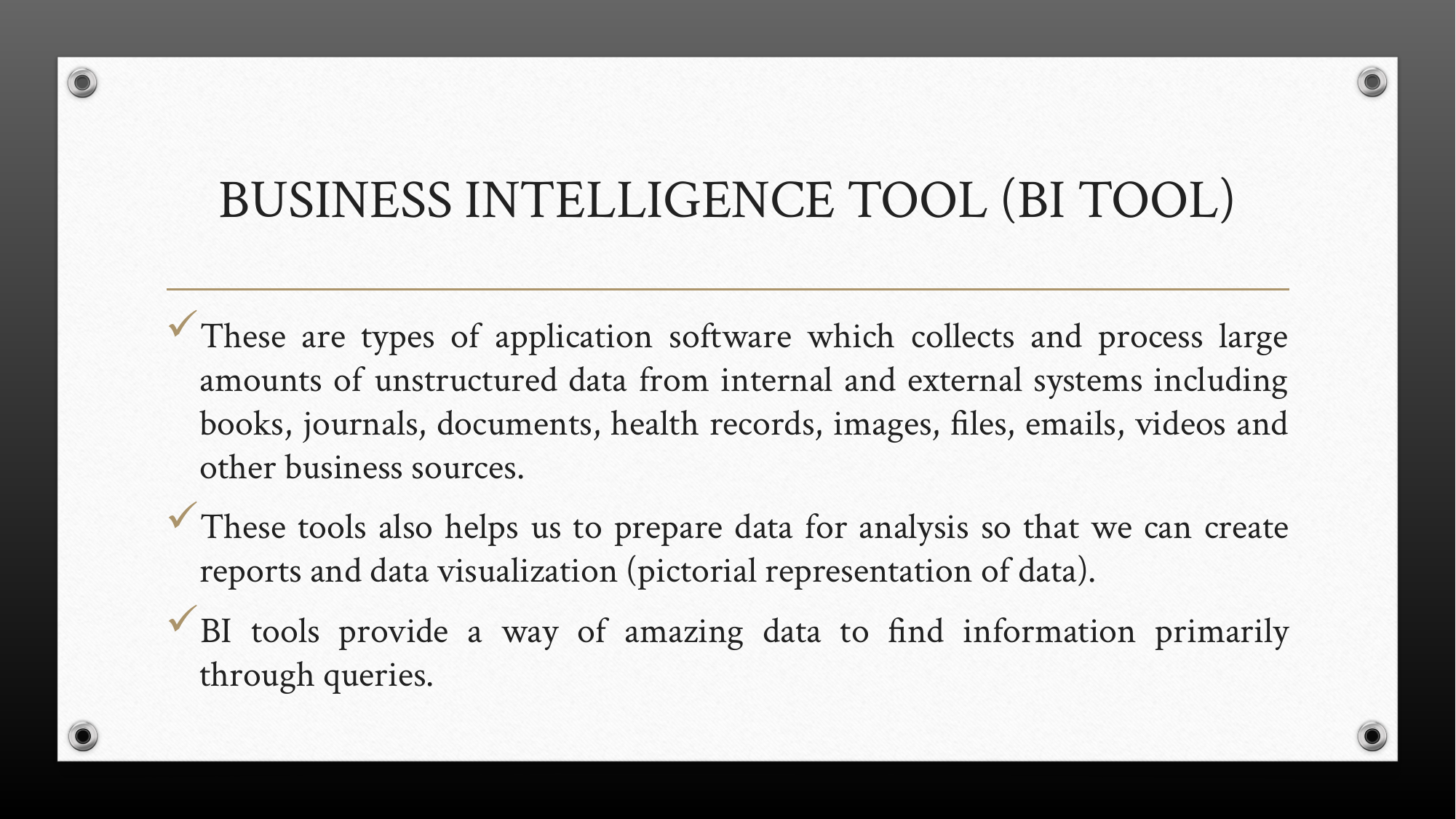

# BUSINESS INTELLIGENCE TOOL (BI TOOL)
These are types of application software which collects and process large amounts of unstructured data from internal and external systems including books, journals, documents, health records, images, files, emails, videos and other business sources.
These tools also helps us to prepare data for analysis so that we can create reports and data visualization (pictorial representation of data).
BI tools provide a way of amazing data to find information primarily through queries.